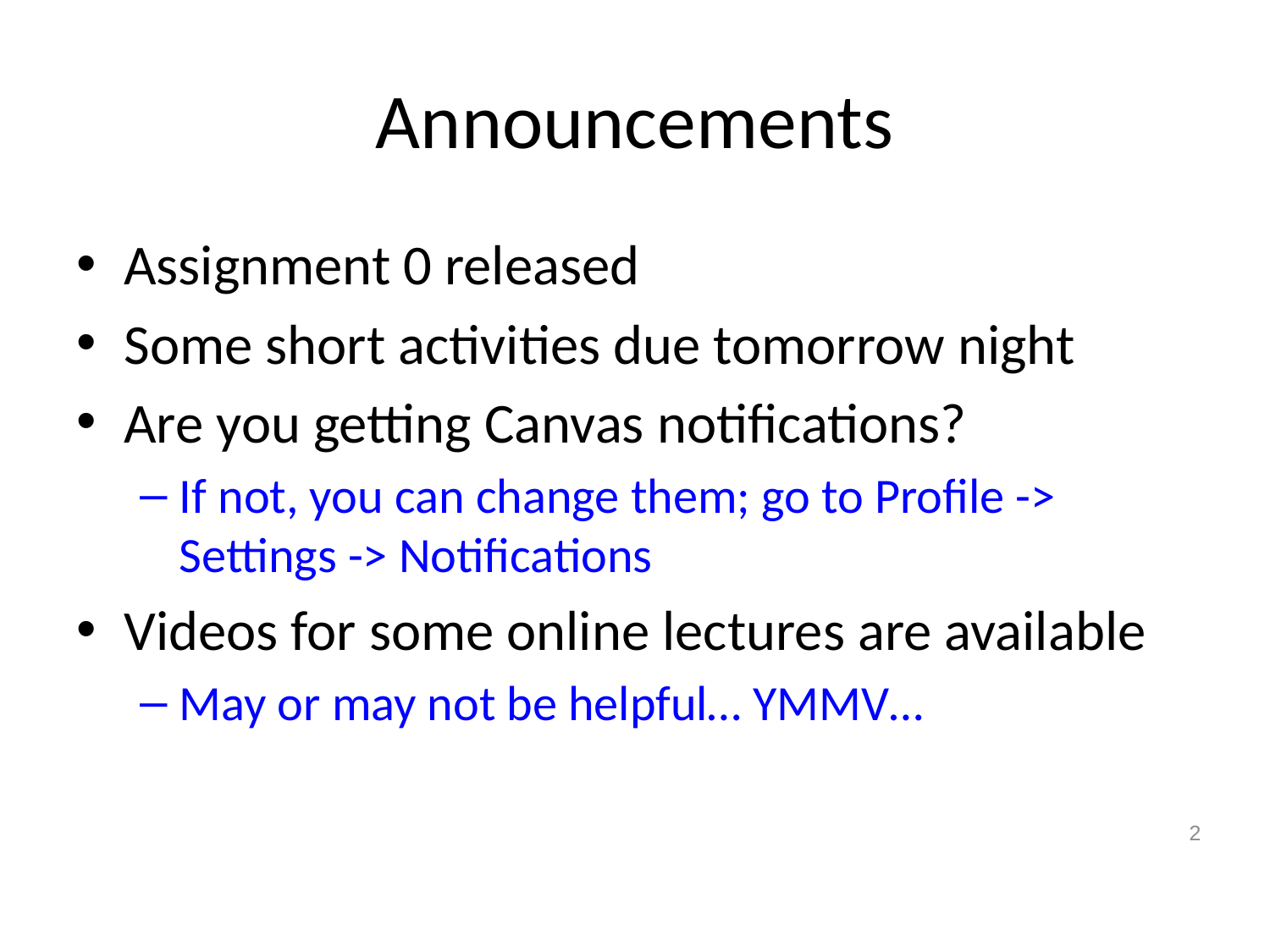

# Announcements
Assignment 0 released
Some short activities due tomorrow night
Are you getting Canvas notifications?
If not, you can change them; go to Profile -> Settings -> Notifications
Videos for some online lectures are available
May or may not be helpful… YMMV…
2